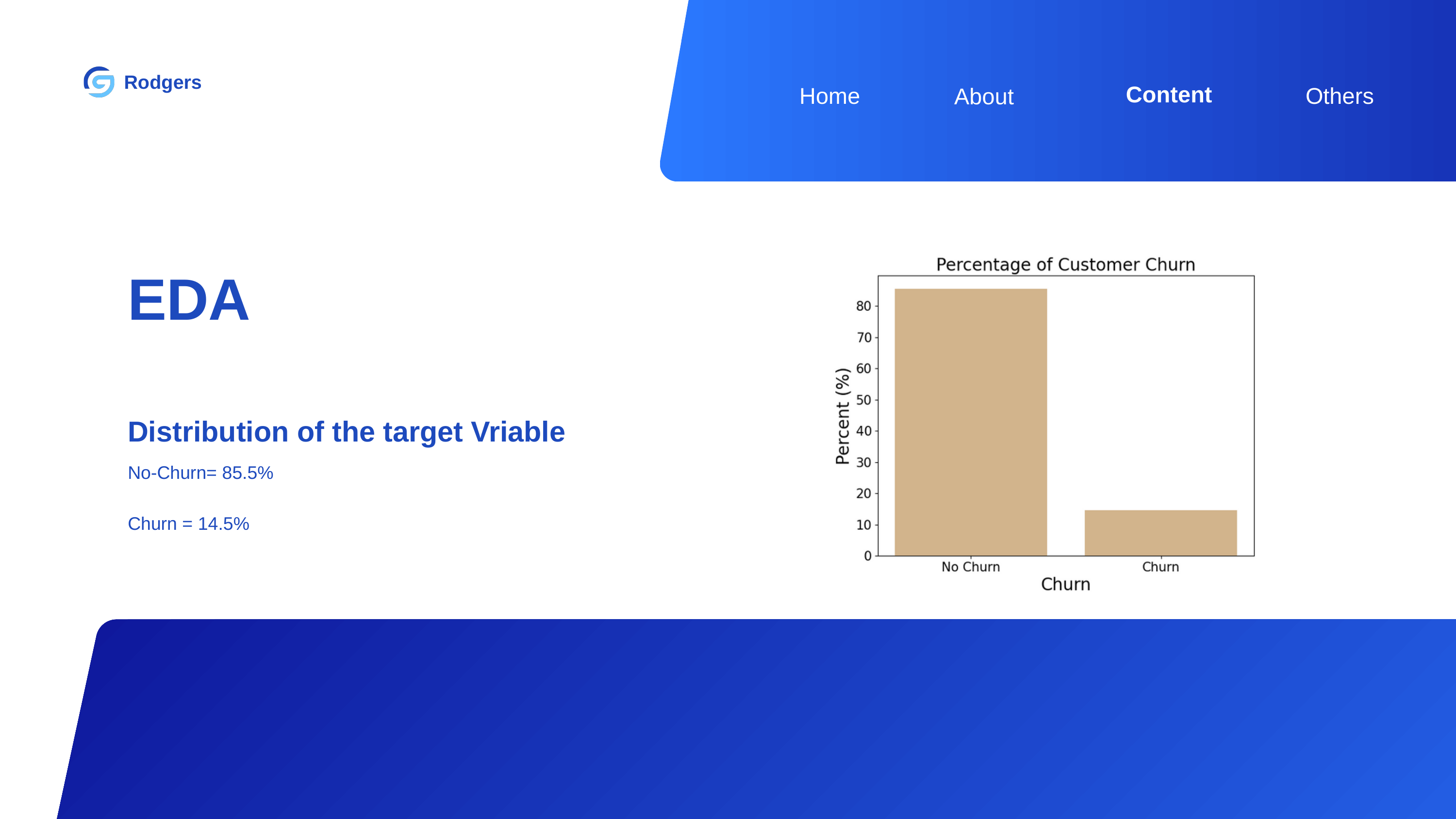

Rodgers

Content
Home
Others
About

EDA
Distribution of the target Vriable
No-Churn= 85.5%

Churn = 14.5%